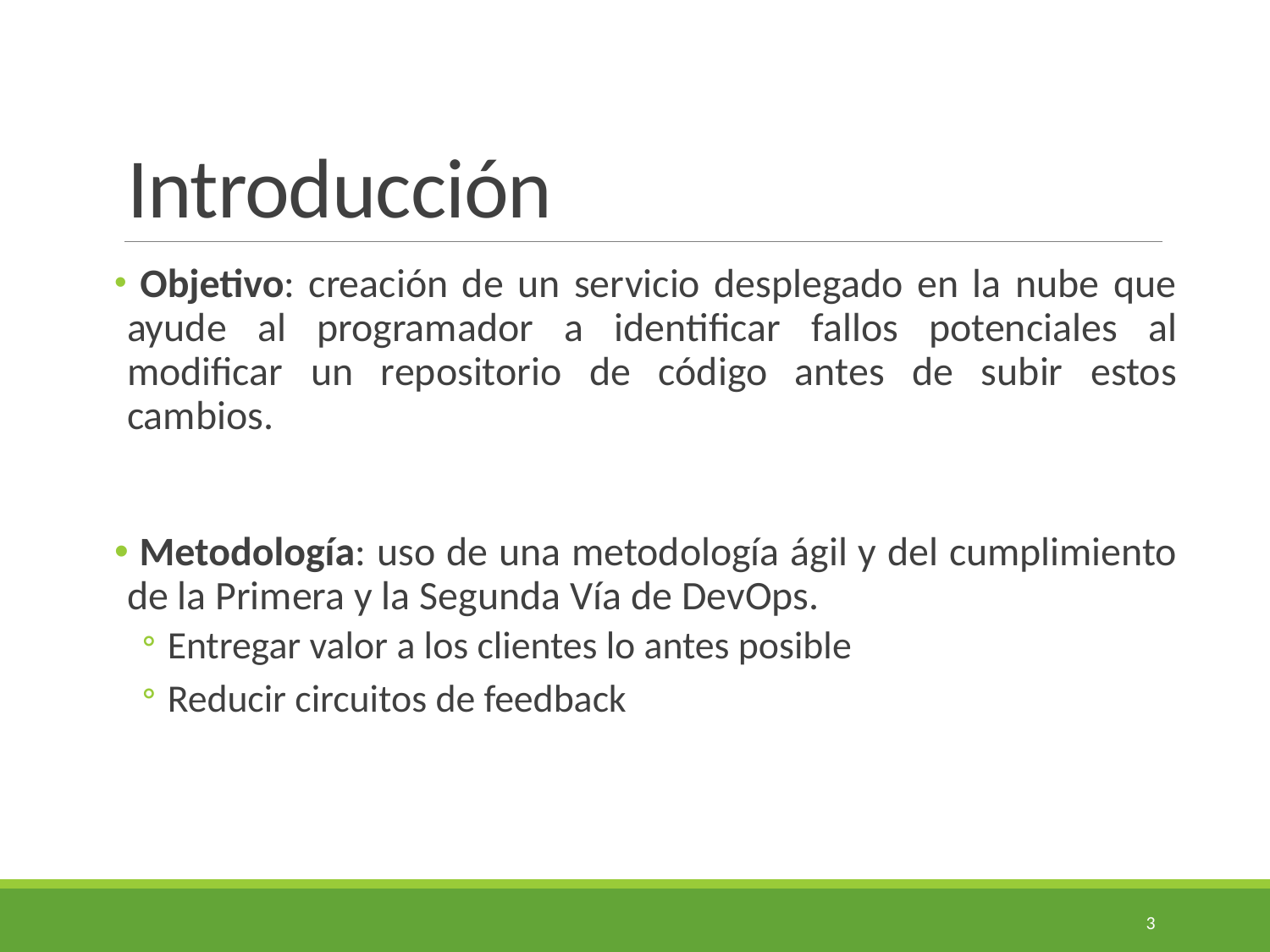

# Introducción
 Objetivo: creación de un servicio desplegado en la nube que ayude al programador a identificar fallos potenciales al modificar un repositorio de código antes de subir estos cambios.

 Metodología: uso de una metodología ágil y del cumplimiento de la Primera y la Segunda Vía de DevOps.
Entregar valor a los clientes lo antes posible
Reducir circuitos de feedback
3